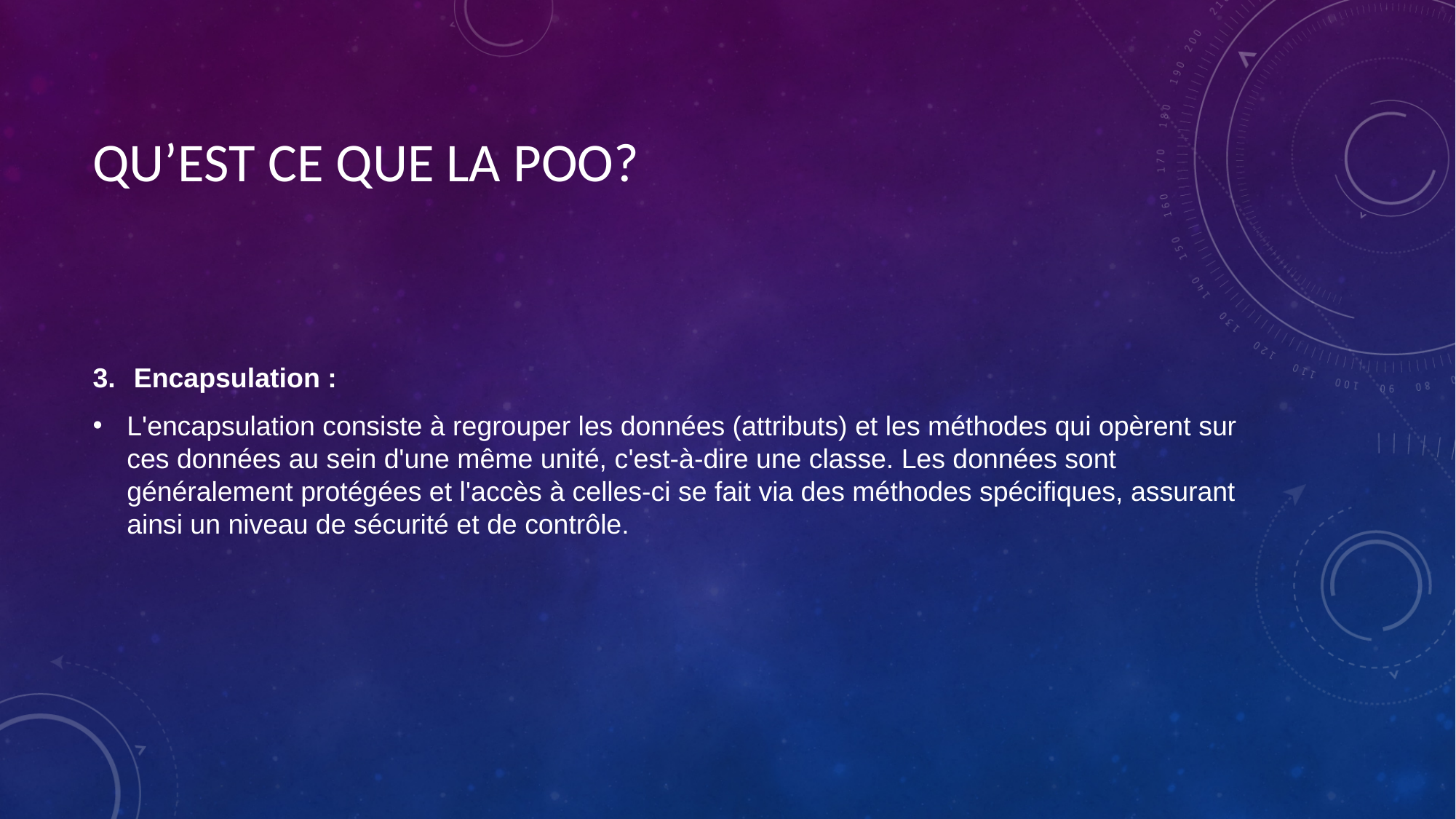

# Qu’est ce que la pOO?
Encapsulation :
L'encapsulation consiste à regrouper les données (attributs) et les méthodes qui opèrent sur ces données au sein d'une même unité, c'est-à-dire une classe. Les données sont généralement protégées et l'accès à celles-ci se fait via des méthodes spécifiques, assurant ainsi un niveau de sécurité et de contrôle.